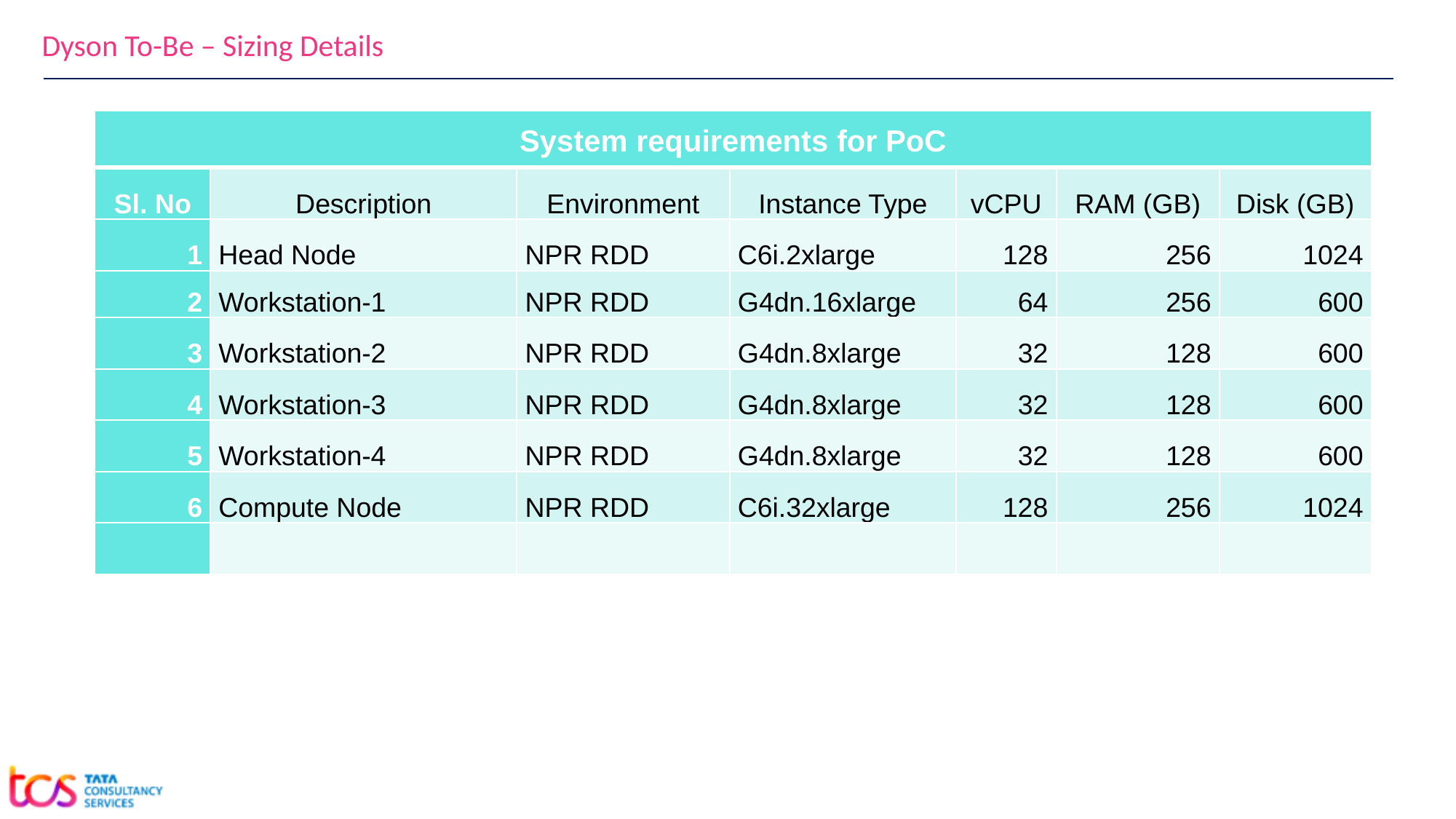

Dyson To-Be – Sizing Details

| System requirements for PoC |  |  |  |  |  |  |
| --- | --- | --- | --- | --- | --- | --- |
| Sl. No | Description | Environment | Instance Type | vCPU | RAM (GB) | Disk (GB) |
| 1 | Head Node | NPR RDD | C6i.2xlarge | 128 | 256 | 1024 |
| 2 | Workstation-1 | NPR RDD | G4dn.16xlarge | 64 | 256 | 600 |
| 3 | Workstation-2 | NPR RDD | G4dn.8xlarge | 32 | 128 | 600 |
| 4 | Workstation-3 | NPR RDD | G4dn.8xlarge | 32 | 128 | 600 |
| 5 | Workstation-4 | NPR RDD | G4dn.8xlarge | 32 | 128 | 600 |
| 6 | Compute Node | NPR RDD | C6i.32xlarge | 128 | 256 | 1024 |
|  |  |  |  |  |  |  |